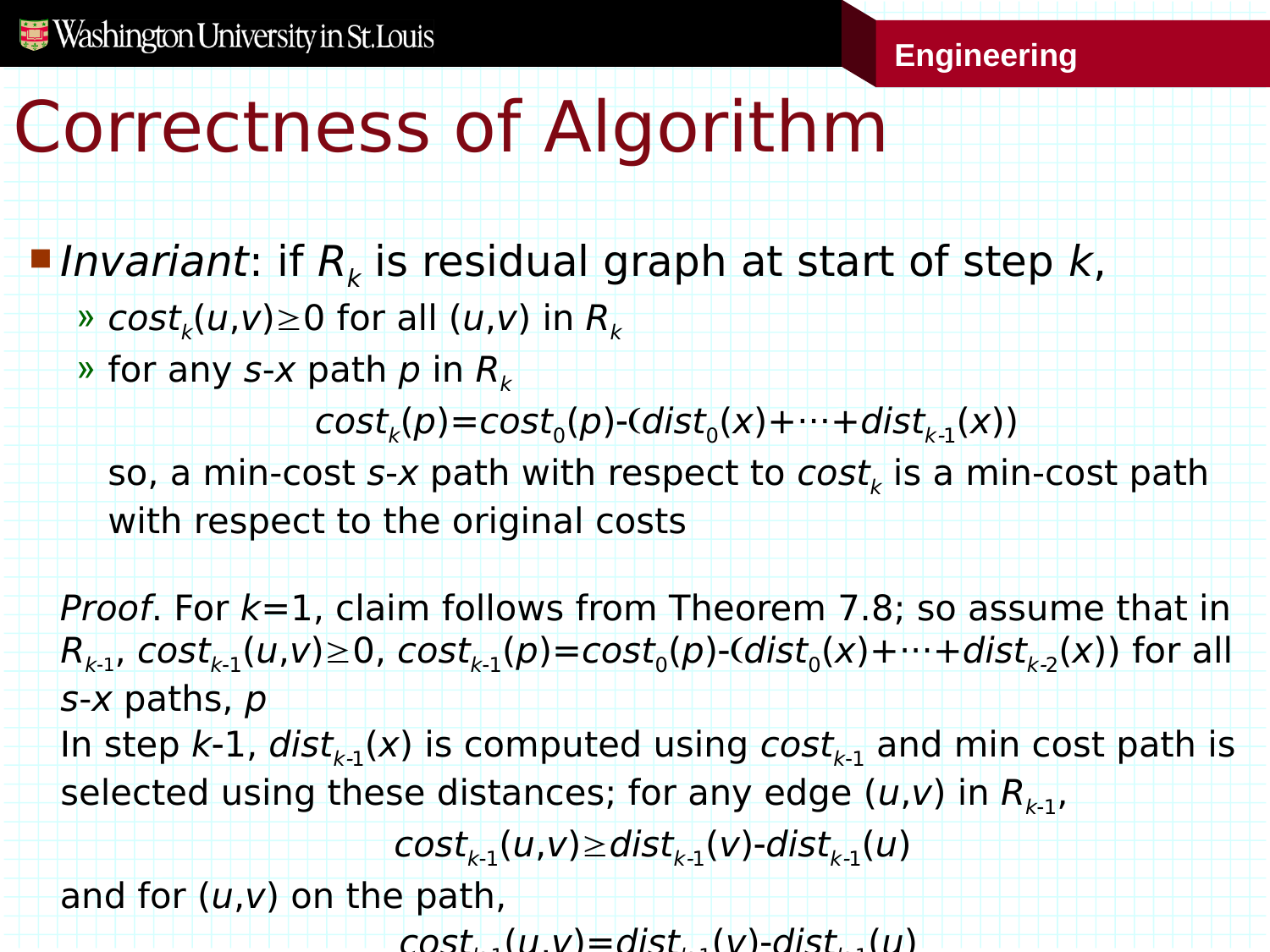

# Correctness of Algorithm
Invariant: if Rk is residual graph at start of step k,
costk(u,v)≥0 for all (u,v) in Rk
for any s-x path p in Rk
costk(p)=cost0(p)−(dist0(x)+···+distk−1(x))
	so, a min-cost s-x path with respect to costk is a min-cost path with respect to the original costs

Proof. For k=1, claim follows from Theorem 7.8; so assume that in Rk−1, costk−1(u,v)≥0, costk−1(p)=cost0(p)−(dist0(x)+···+distk−2(x)) for all s-x paths, p
In step k−1, distk−1(x) is computed using costk−1 and min cost path is selected using these distances; for any edge (u,v) in Rk−1,
costk−1(u,v)≥distk−1(v)−distk−1(u)
and for (u,v) on the path,
costk−1(u,v)=distk−1(v)−distk−1(u)